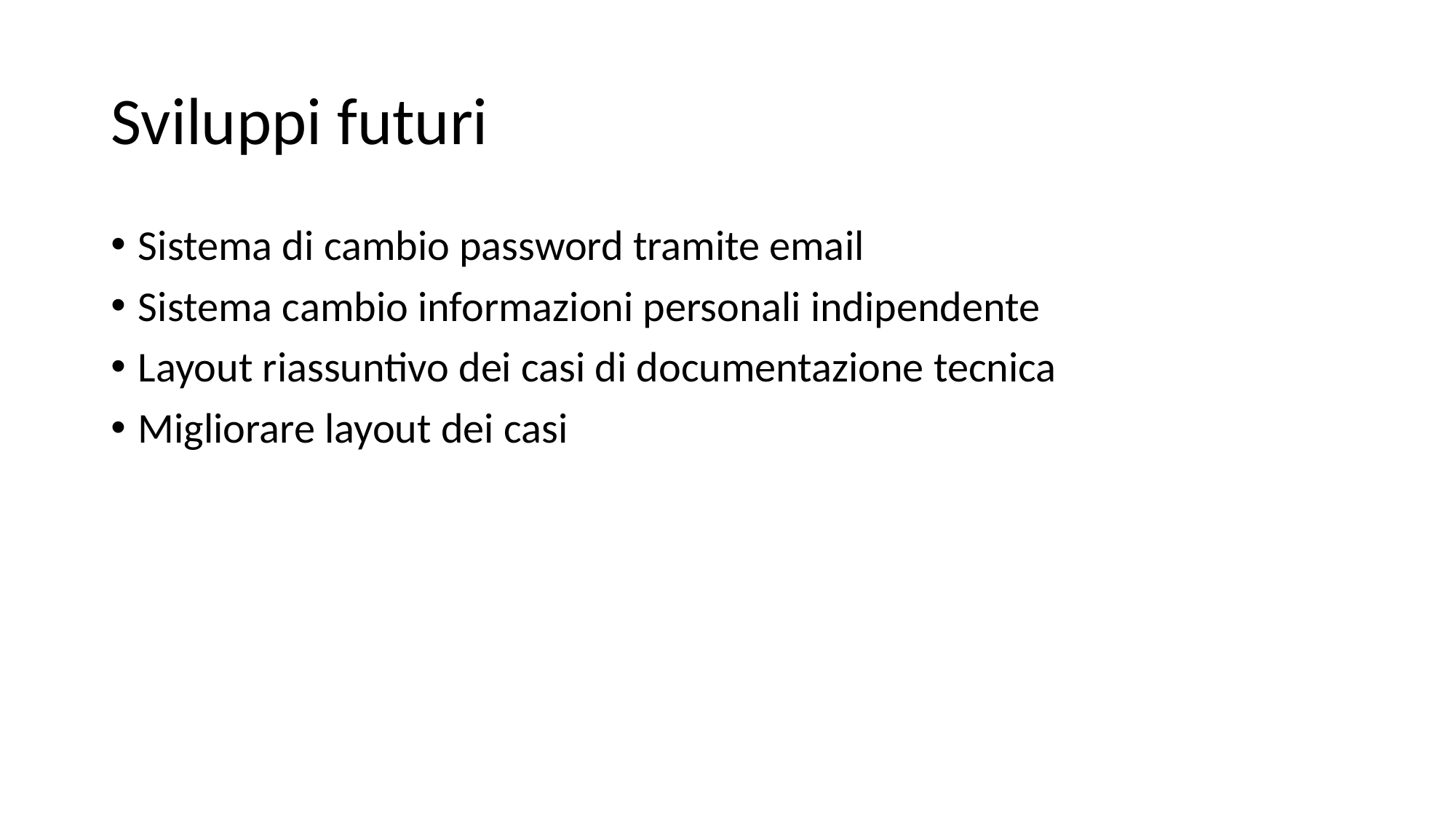

# Sviluppi futuri
Sistema di cambio password tramite email
Sistema cambio informazioni personali indipendente
Layout riassuntivo dei casi di documentazione tecnica
Migliorare layout dei casi